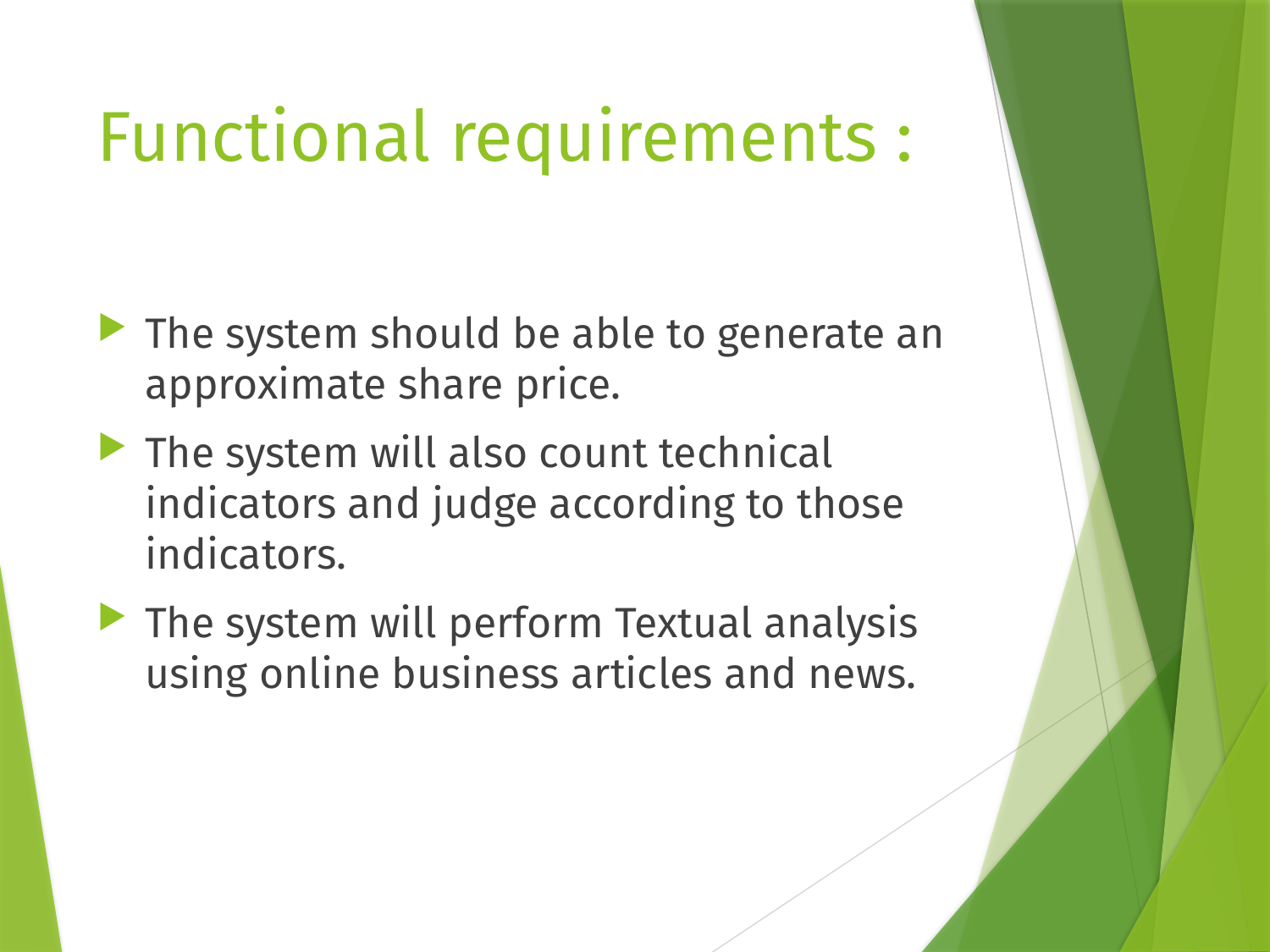

# Functional requirements :
The system should be able to generate an approximate share price.
The system will also count technical indicators and judge according to those indicators.
The system will perform Textual analysis using online business articles and news.